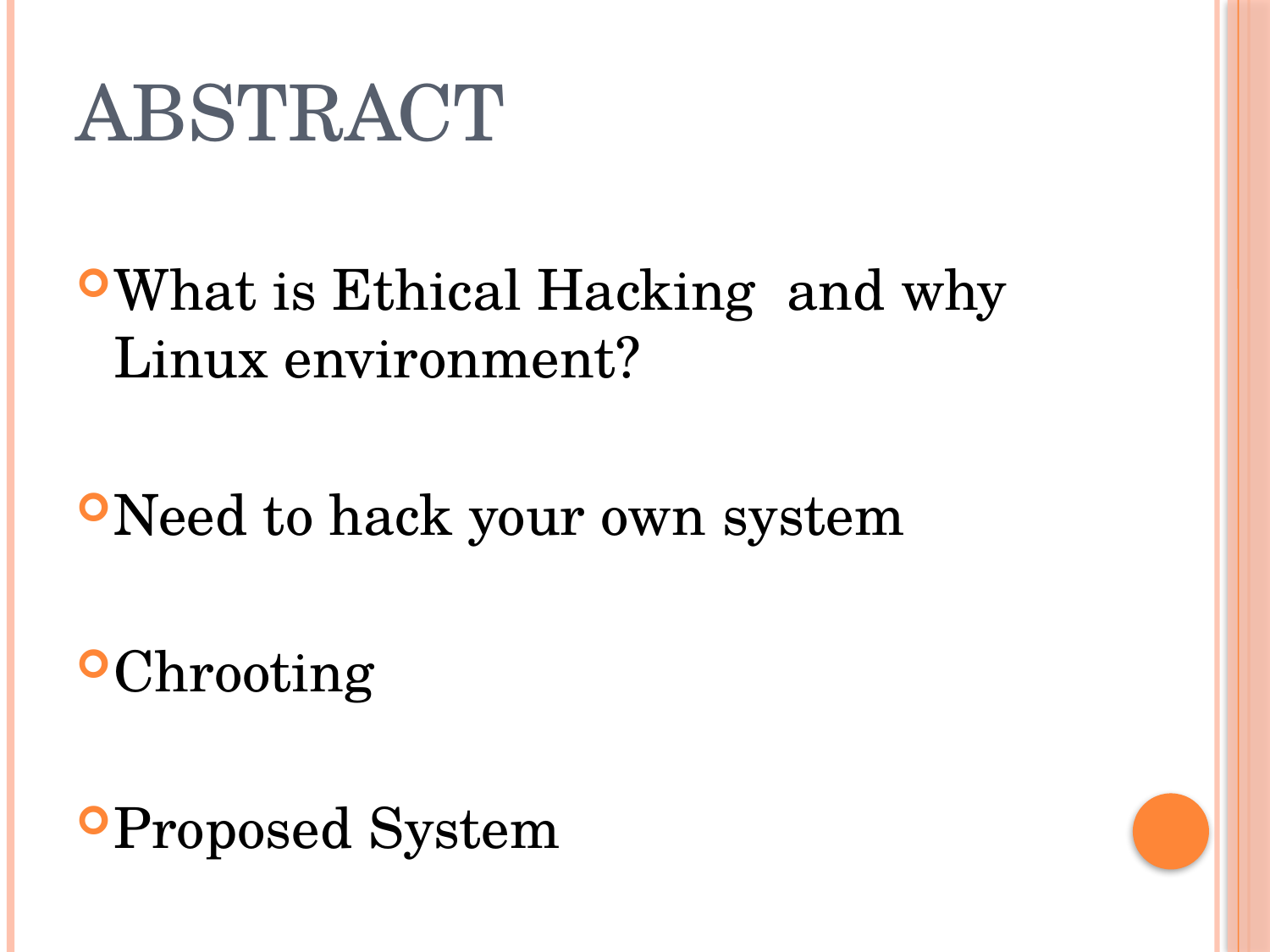

# Abstract

What is Ethical Hacking  and why Linux environment?

Need to hack your own system

Chrooting

Proposed System